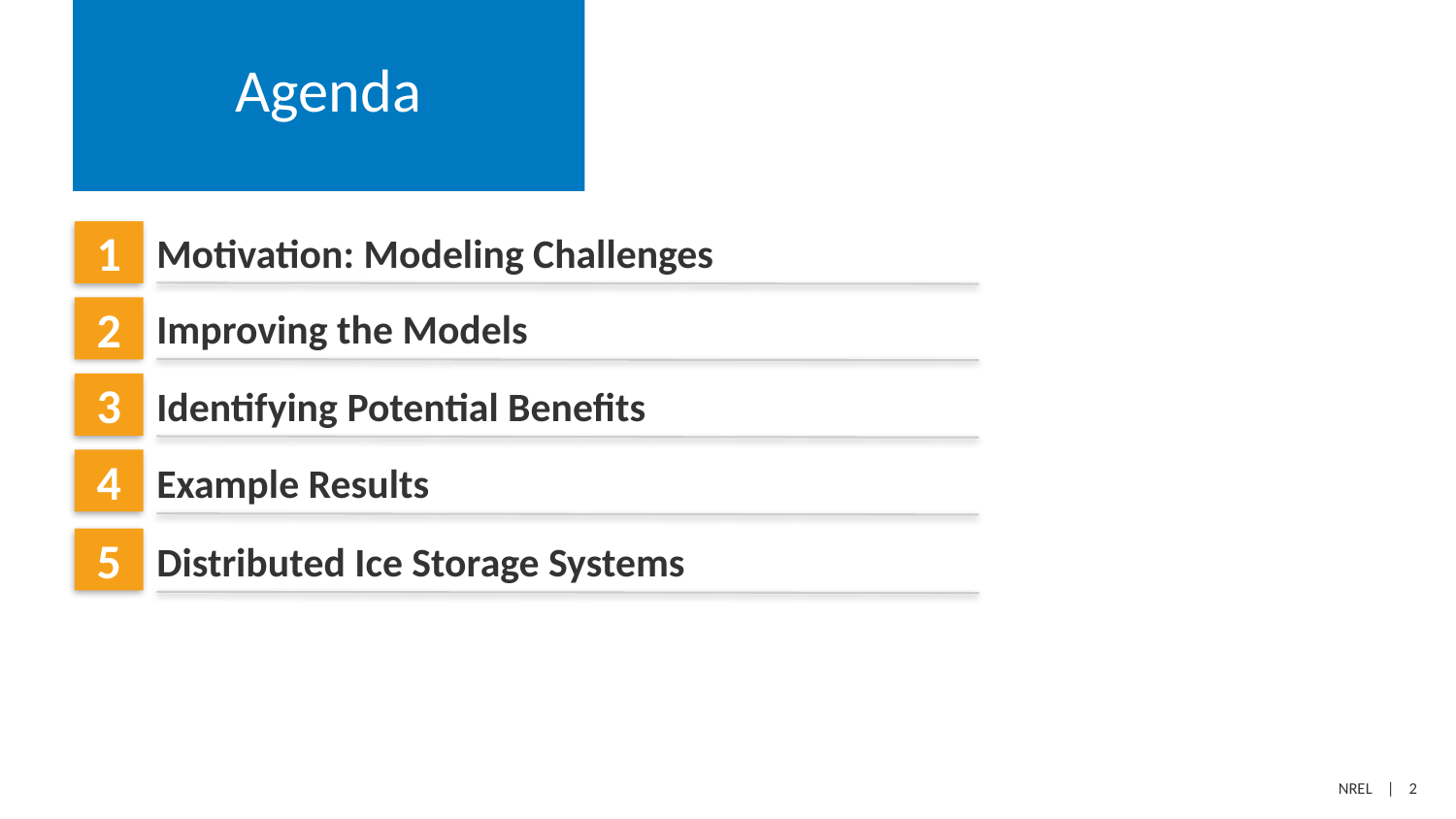

# Agenda
Motivation: Modeling Challenges
Improving the Models
Identifying Potential Benefits
Example Results
Distributed Ice Storage Systems